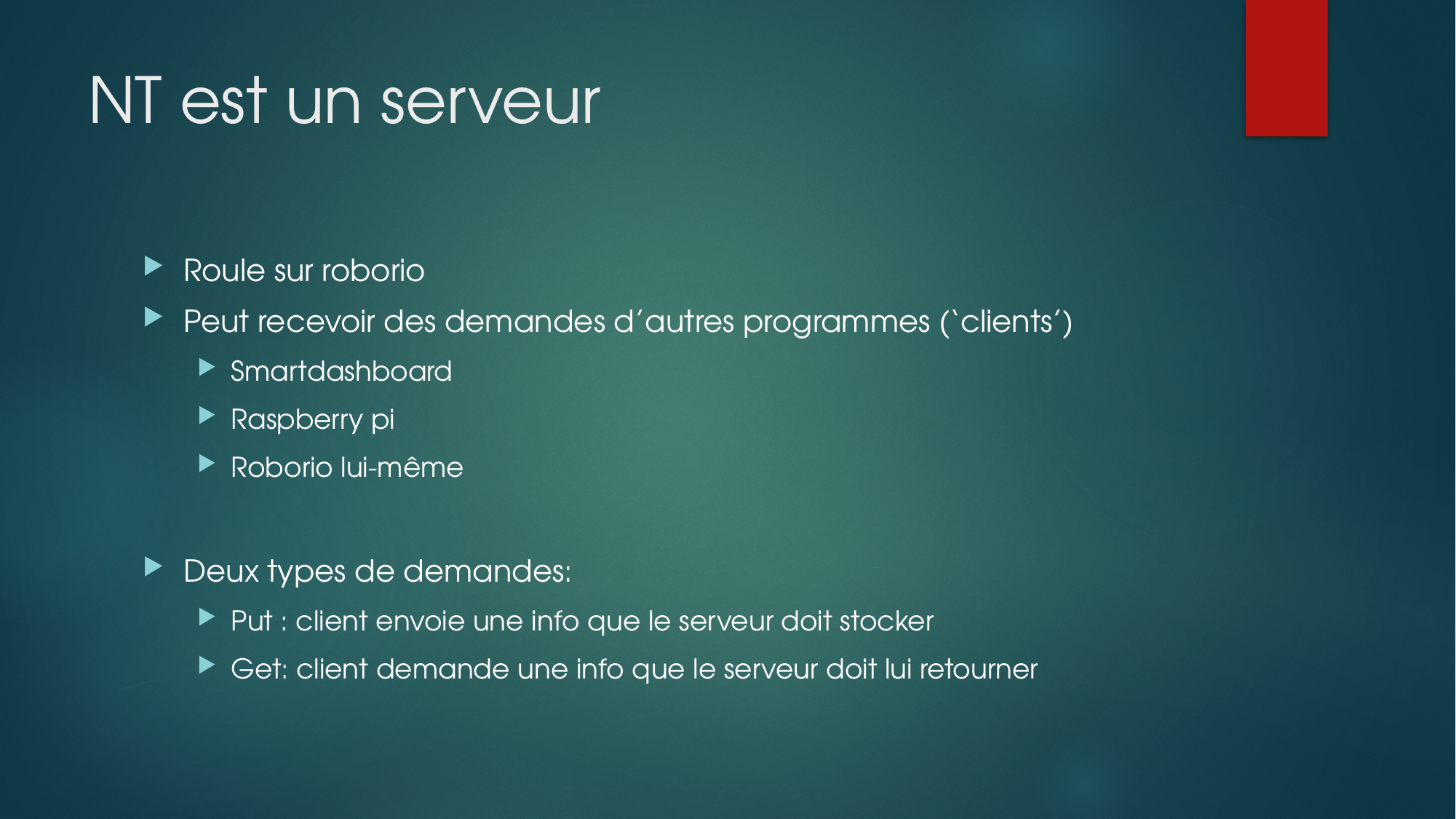

# NT est un serveur
Roule sur roborio
Peut recevoir des demandes d’autres programmes (‘clients’)
Smartdashboard
Raspberry pi
Roborio lui-même

Deux types de demandes:
Put : client envoie une info que le serveur doit stocker
Get: client demande une info que le serveur doit lui retourner